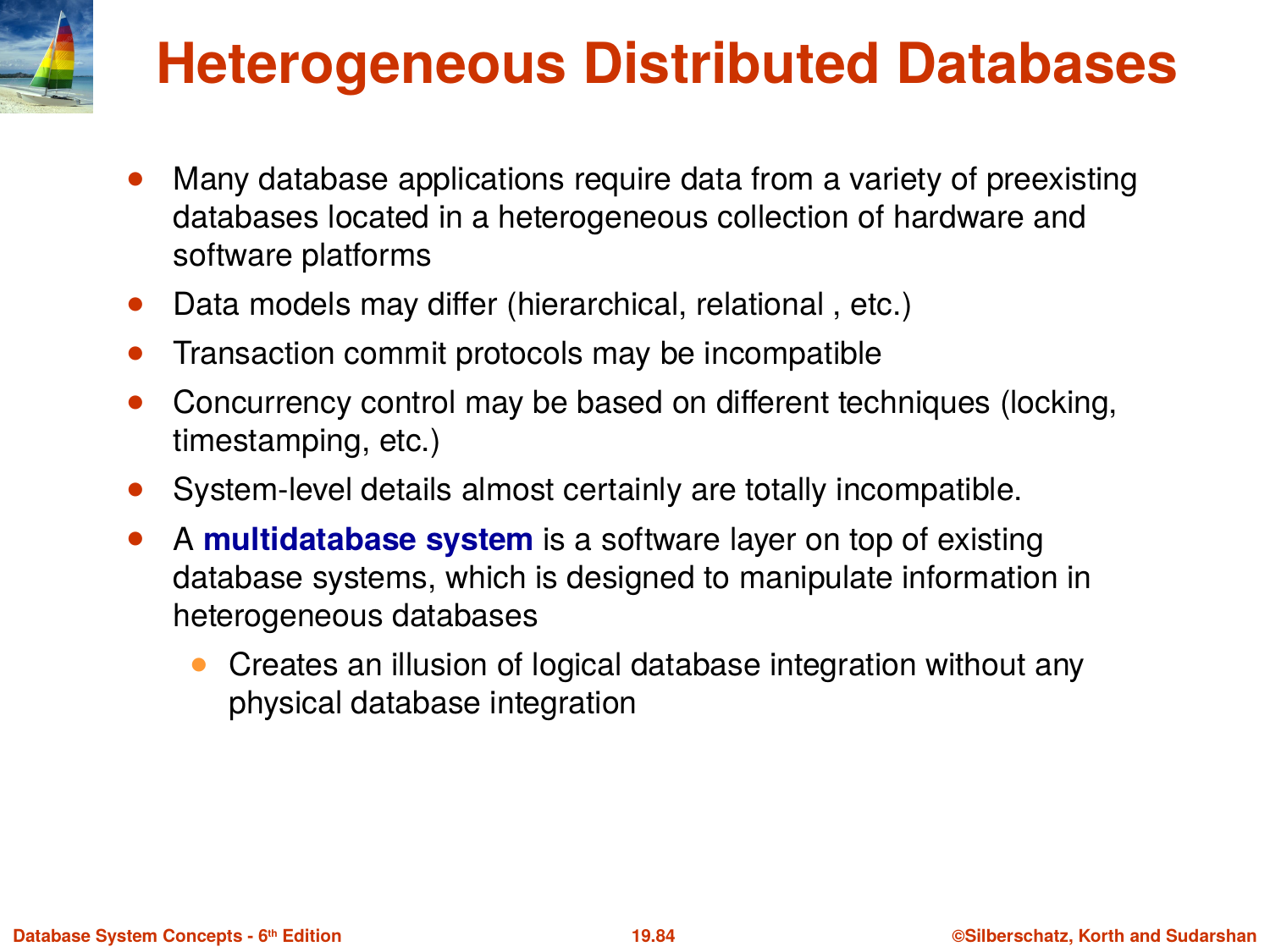

# Heterogeneous Distributed Databases
Many database applications require data from a variety of preexisting databases located in a heterogeneous collection of hardware and software platforms
Data models may differ (hierarchical, relational , etc.)
Transaction commit protocols may be incompatible
Concurrency control may be based on different techniques (locking, timestamping, etc.)
System-level details almost certainly are totally incompatible.
A multidatabase system is a software layer on top of existing database systems, which is designed to manipulate information in heterogeneous databases
Creates an illusion of logical database integration without any physical database integration